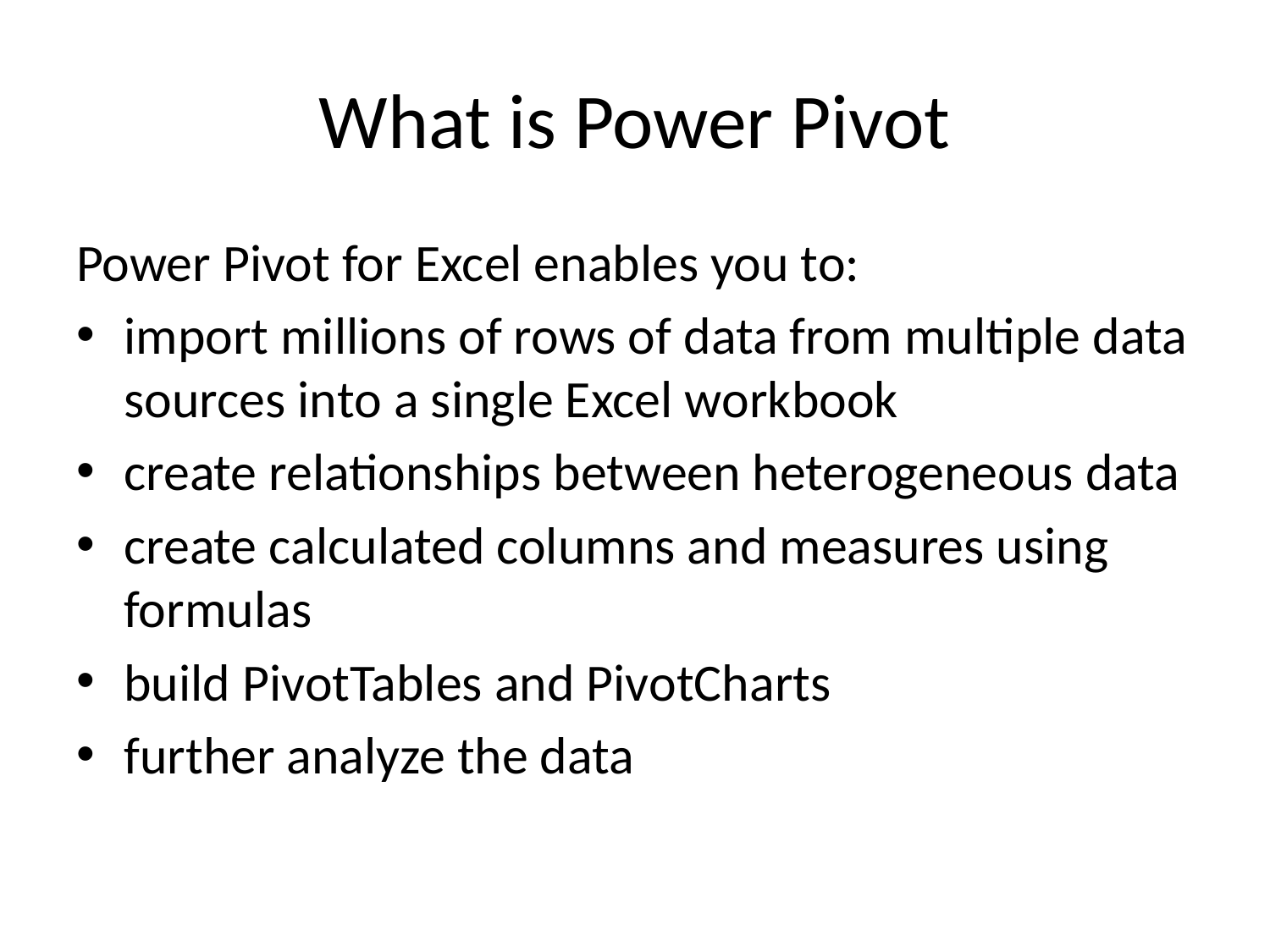

# What is Power Pivot
Power Pivot for Excel enables you to:
import millions of rows of data from multiple data sources into a single Excel workbook
create relationships between heterogeneous data
create calculated columns and measures using formulas
build PivotTables and PivotCharts
further analyze the data